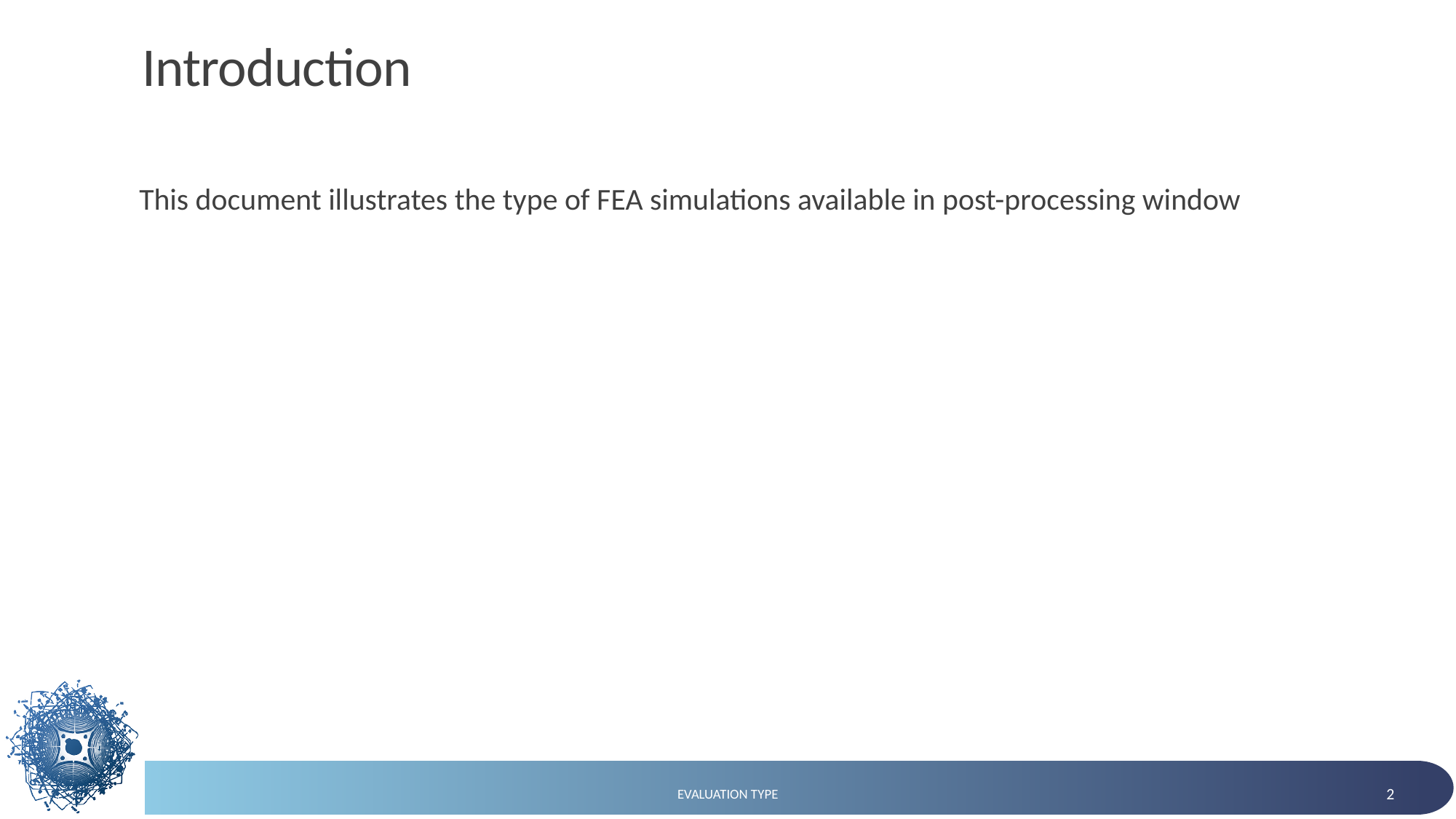

# Introduction
This document illustrates the type of FEA simulations available in post-processing window
Evaluation Type
2